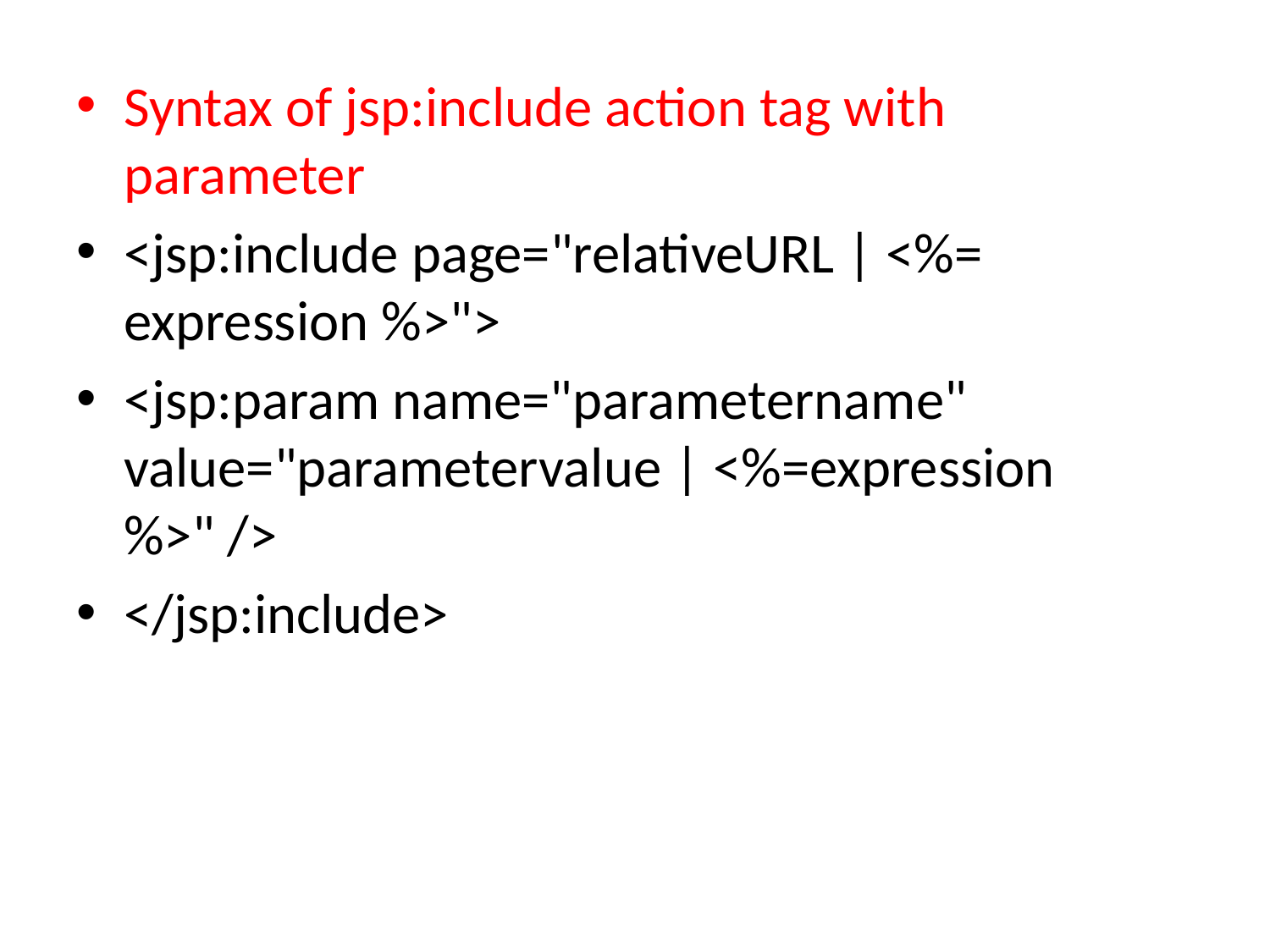

Syntax of jsp:include action tag with parameter
<jsp:include page="relativeURL | <%= expression %>">
<jsp:param name="parametername" value="parametervalue | <%=expression%>" />
</jsp:include>